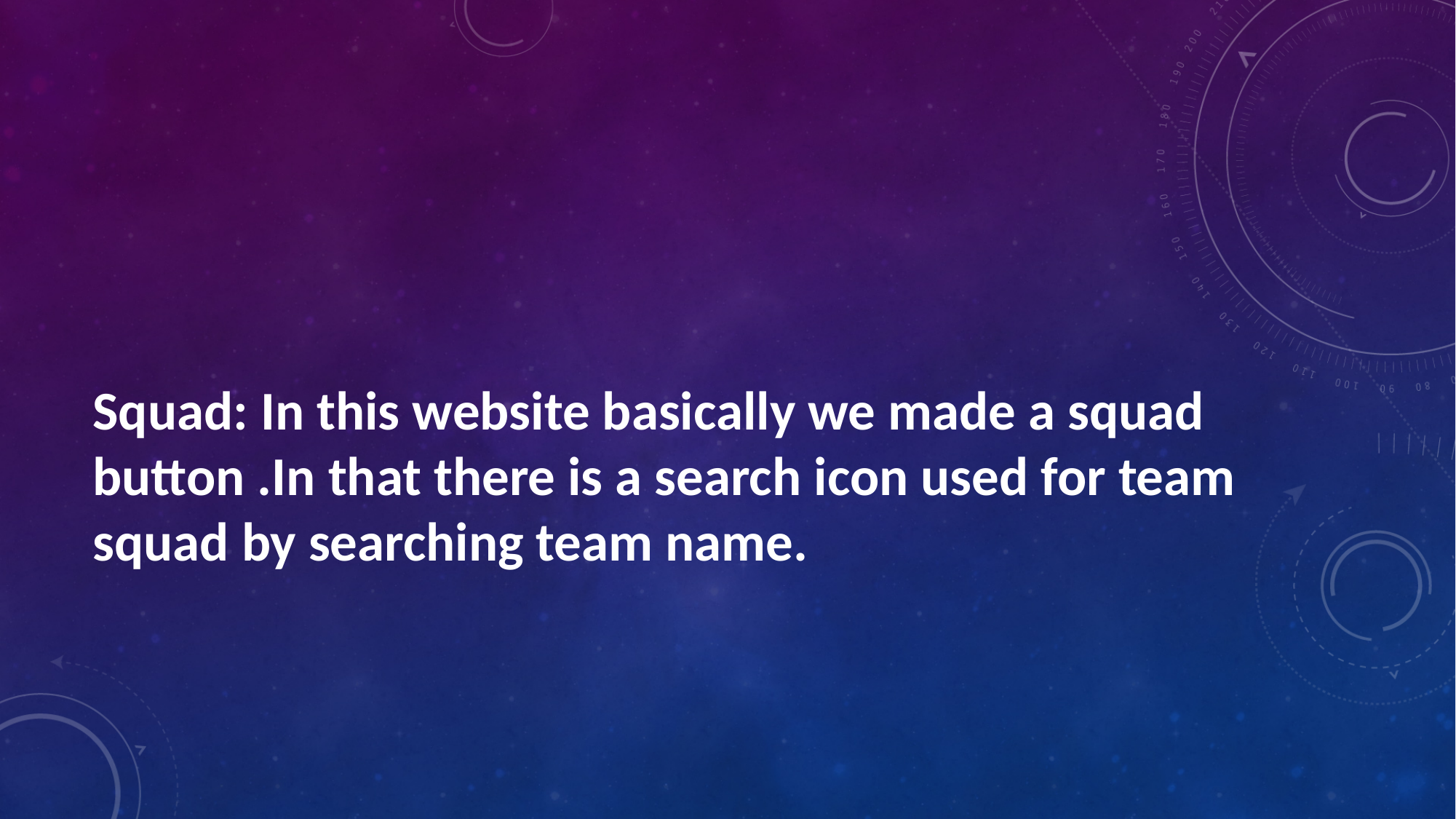

Squad: In this website basically we made a squad button .In that there is a search icon used for team squad by searching team name.